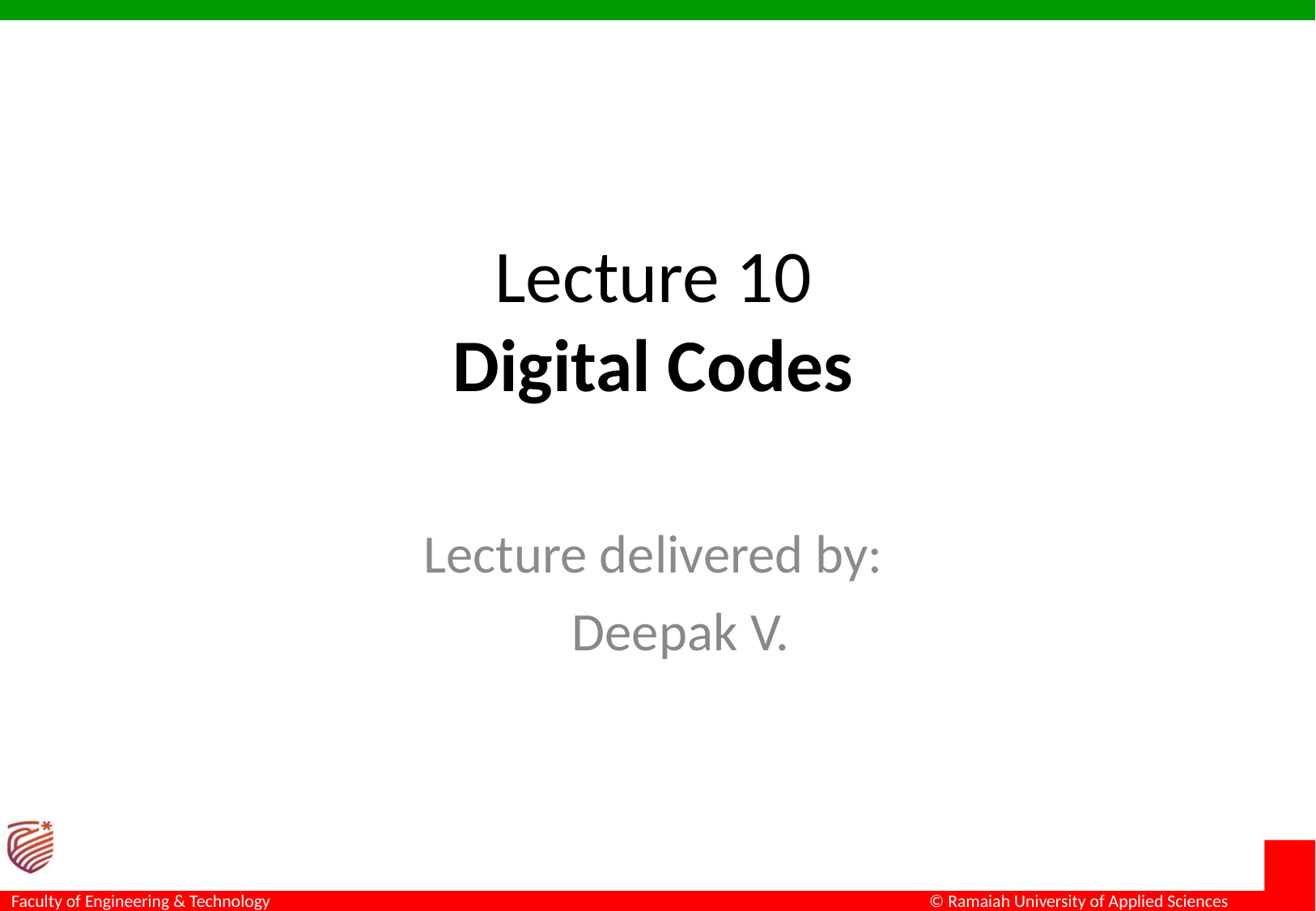

# Lecture 10 Digital Codes
Lecture delivered by:
Deepak V.